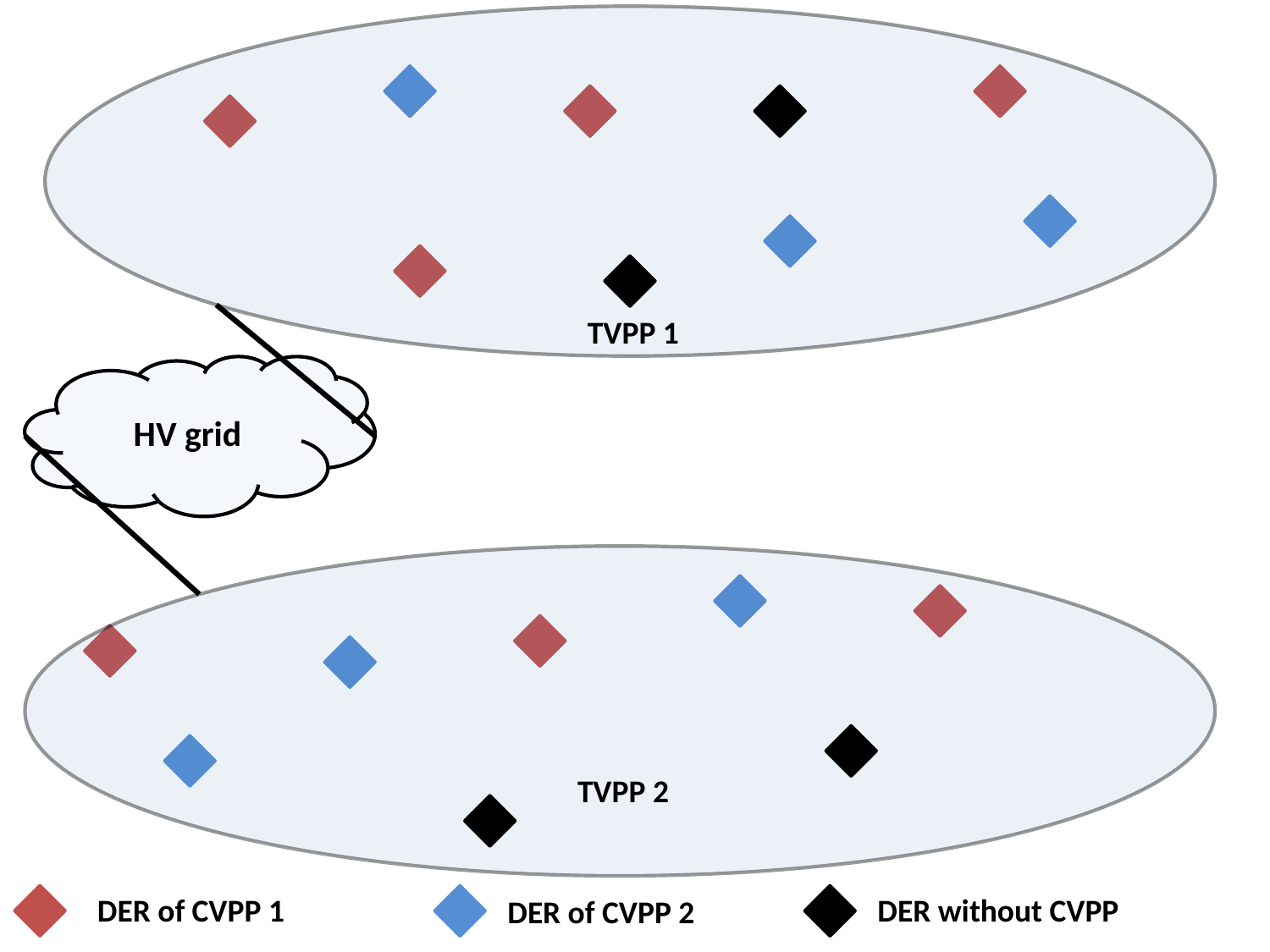

TVPP 1
HV grid

TVPP 2

DER of CVPP 1
DER without CVPP

DER of CVPP 2